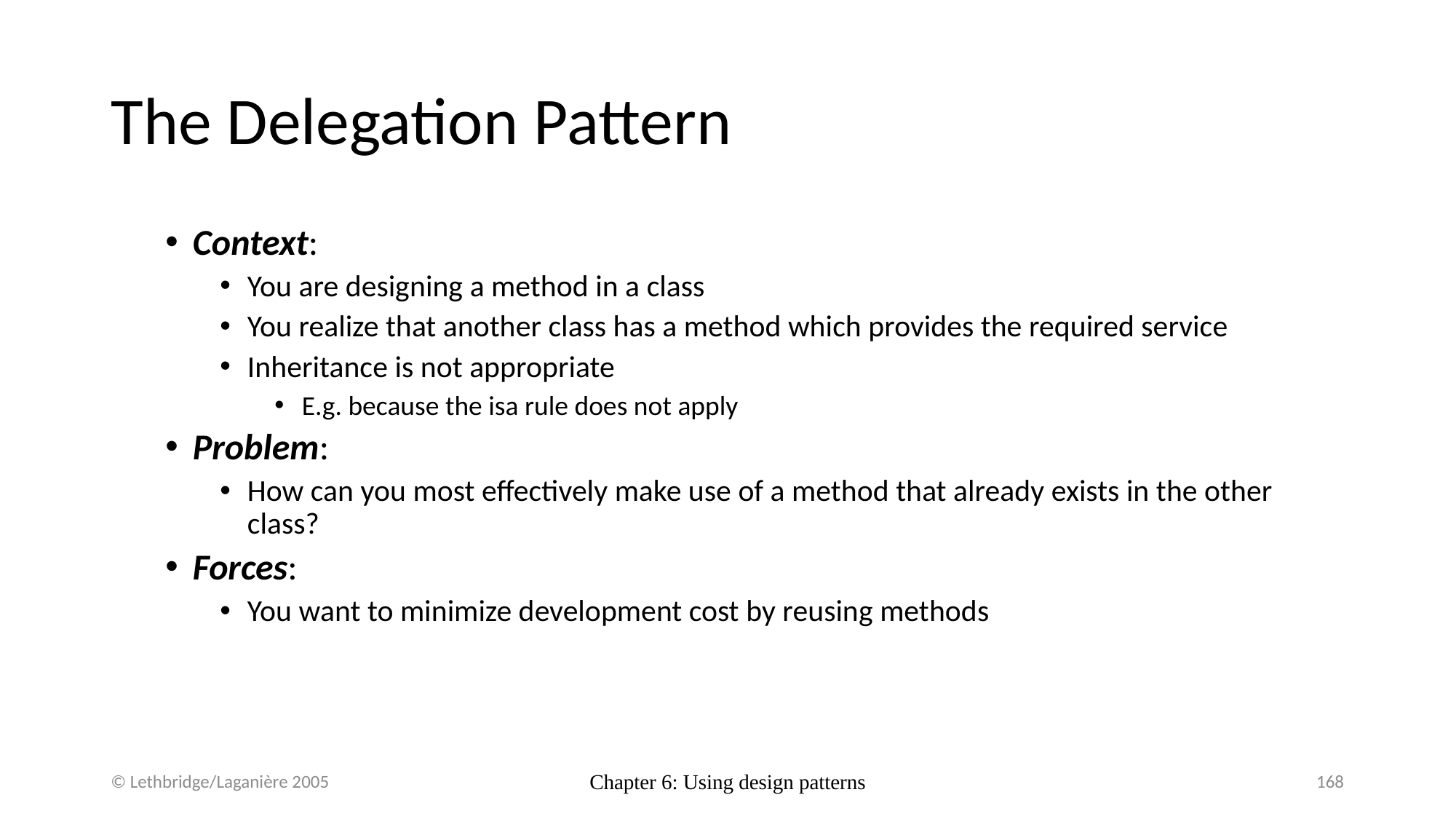

# The Delegation Pattern
Context:
You are designing a method in a class
You realize that another class has a method which provides the required service
Inheritance is not appropriate
E.g. because the isa rule does not apply
Problem:
How can you most effectively make use of a method that already exists in the other class?
Forces:
You want to minimize development cost by reusing methods
© Lethbridge/Laganière 2005
Chapter 6: Using design patterns
168